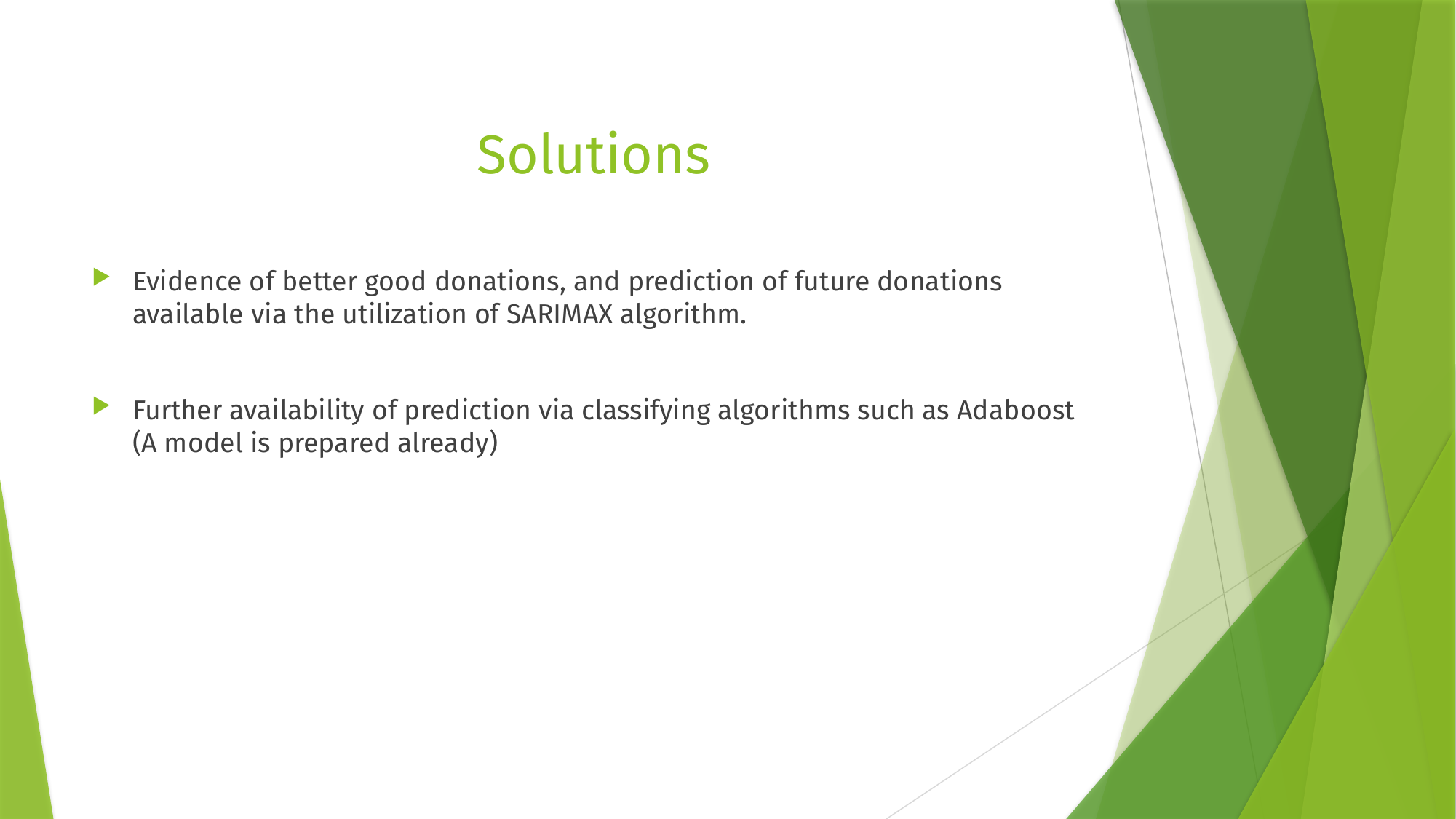

# Solutions
Evidence of better good donations, and prediction of future donations available via the utilization of SARIMAX algorithm.

Further availability of prediction via classifying algorithms such as Adaboost (A model is prepared already)